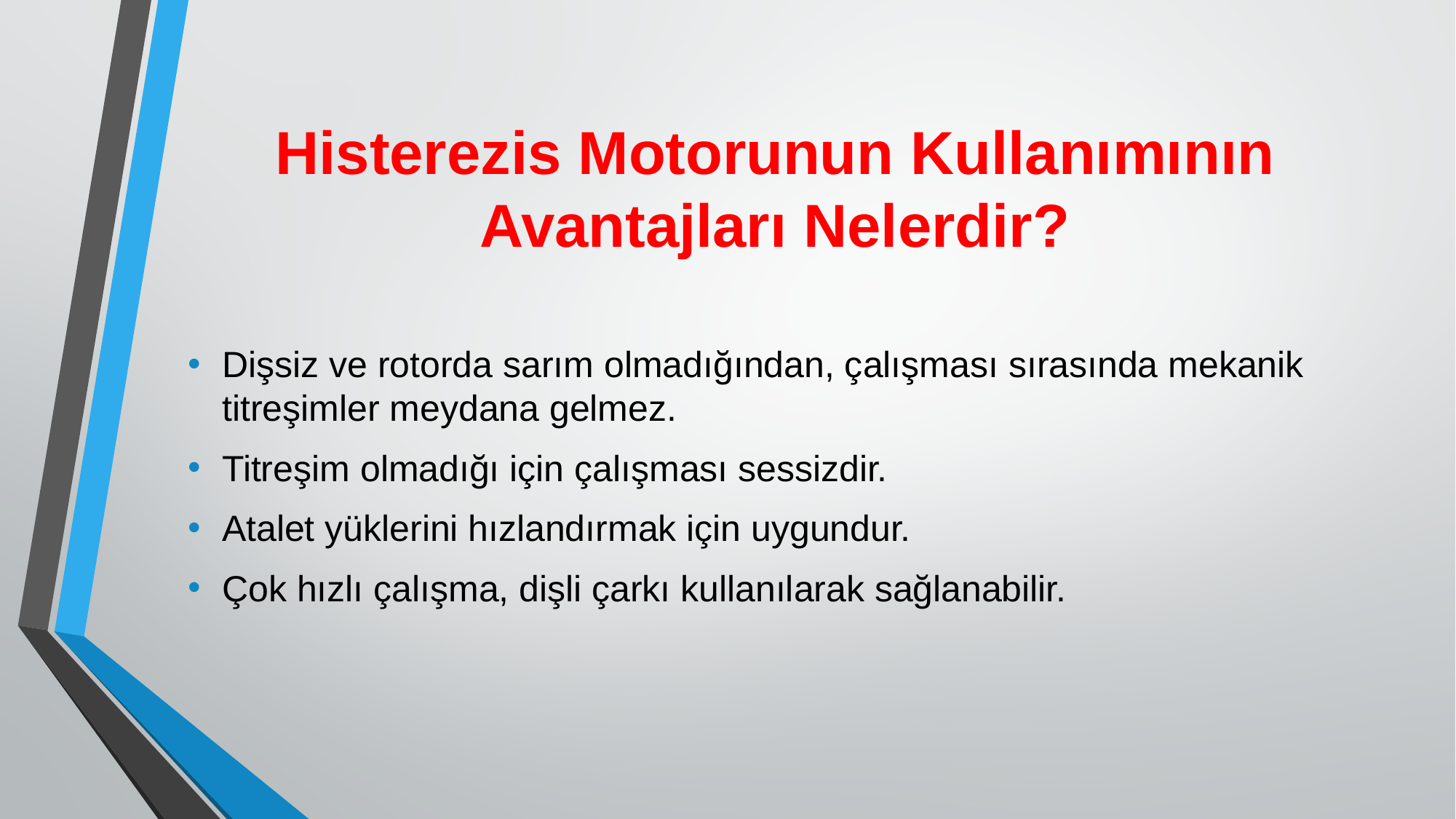

# Histerezis Motorunun Kullanımının Avantajları Nelerdir?
Dişsiz ve rotorda sarım olmadığından, çalışması sırasında mekanik titreşimler meydana gelmez.
Titreşim olmadığı için çalışması sessizdir.
Atalet yüklerini hızlandırmak için uygundur.
Çok hızlı çalışma, dişli çarkı kullanılarak sağlanabilir.